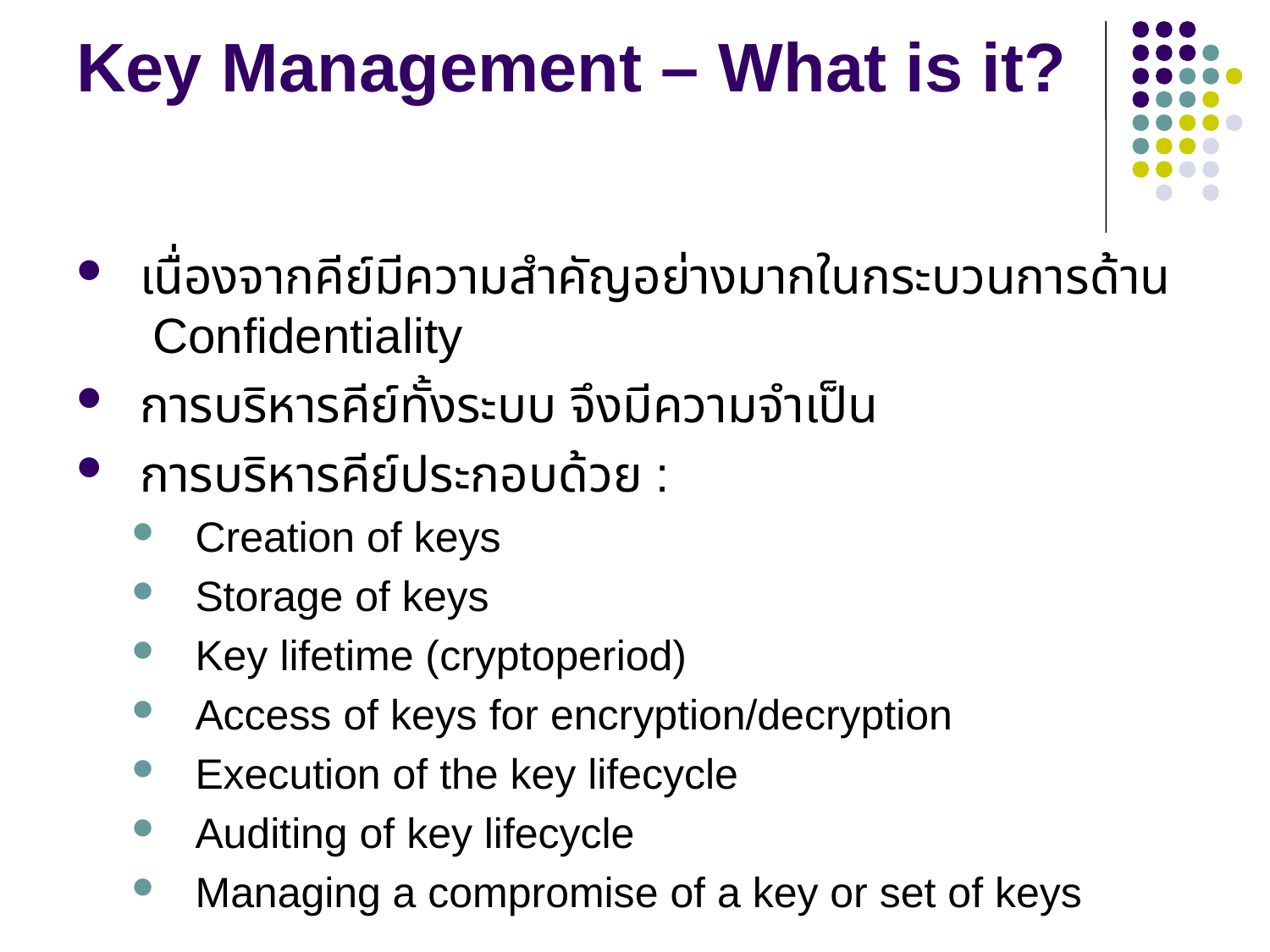

# Key Management – What is it?
เนื่องจากคีย์มีความสำคัญอย่างมากในกระบวนการด้าน Confidentiality
การบริหารคีย์ทั้งระบบ จึงมีความจำเป็น
การบริหารคีย์ประกอบด้วย :
Creation of keys
Storage of keys
Key lifetime (cryptoperiod)
Access of keys for encryption/decryption
Execution of the key lifecycle
Auditing of key lifecycle
Managing a compromise of a key or set of keys